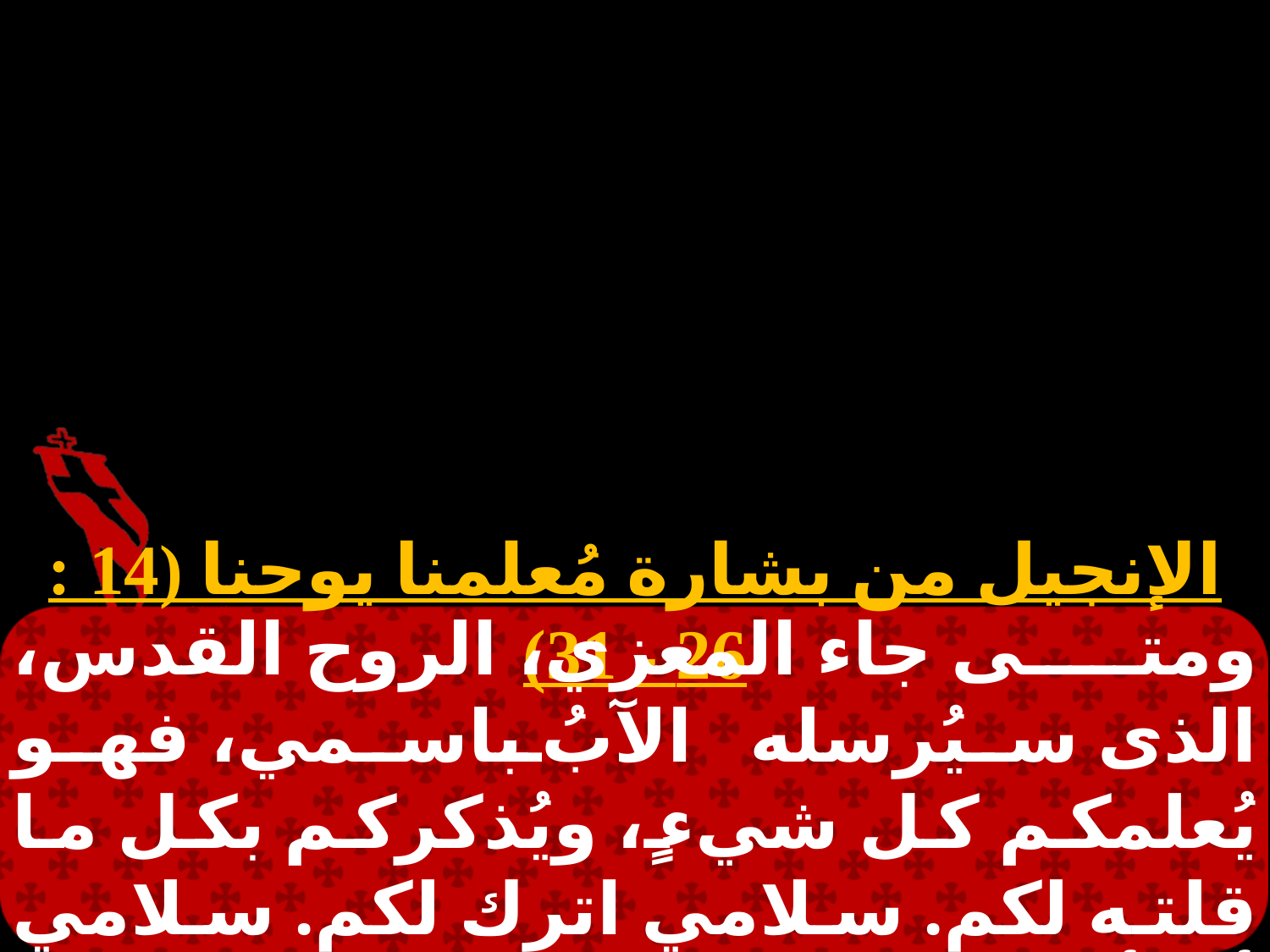

الإنجيل من بشارة مُعلمنا يوحنا (14 : 26 - 31)
ومتى جاء المعزي، الروح القدس، الذى سيُرسله الآبُ باسمي، فهو يُعلمكم كل شيءٍ، ويُذكركم بكل ما قلته لكم. سلامي اترك لكم. سلامي أنا أعطيكم. ليس كما يُعطي العالم أعطيكم. لا تضطرب قلوبكم ولا تجزع.